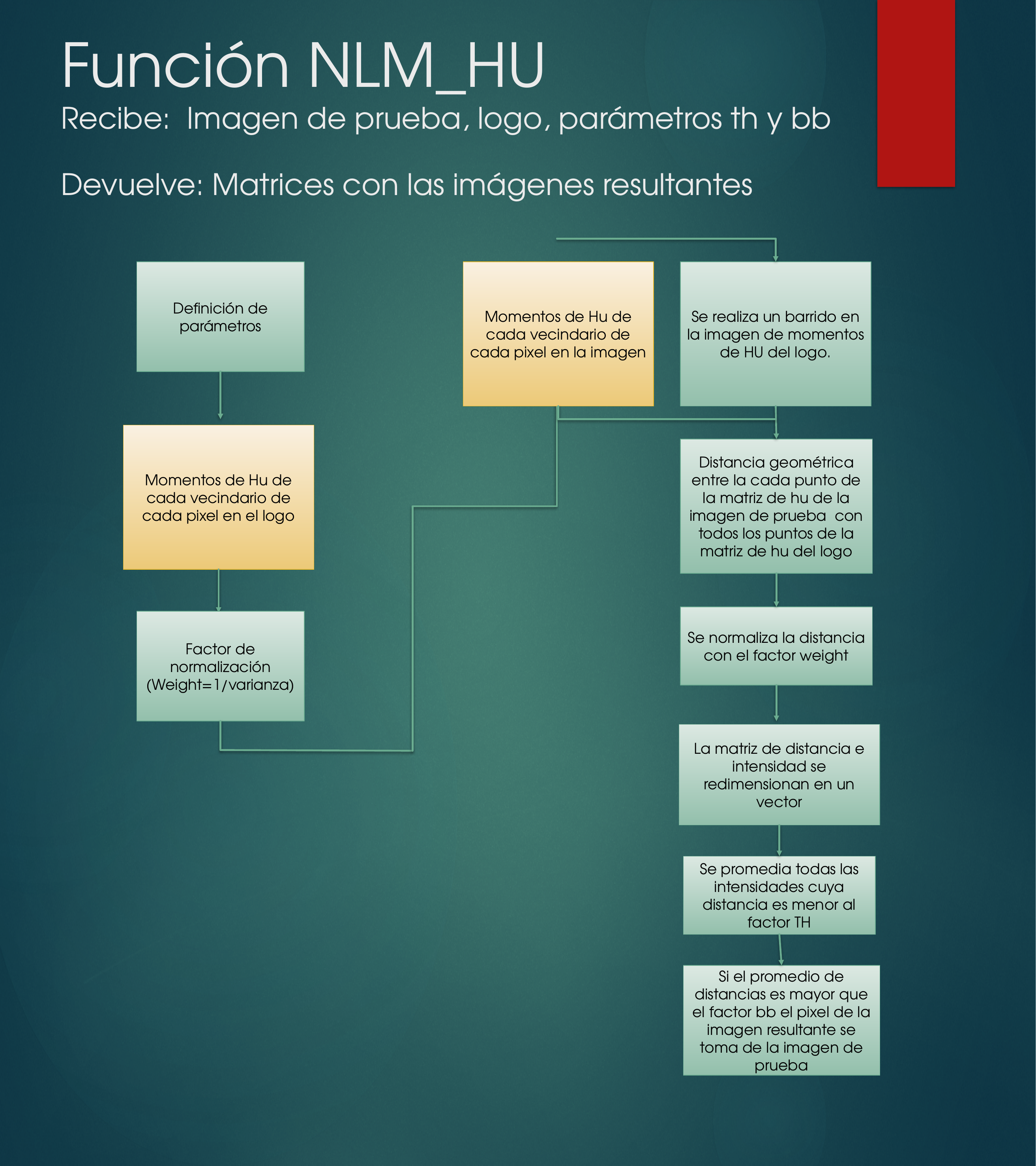

# Función NLM_HU Recibe:  Imagen de prueba, logo, parámetros th y bb Devuelve: Matrices con las imágenes resultantes
Momentos de Hu de cada vecindario de cada pixel en la imagen
Se realiza un barrido en la imagen de momentos de HU del logo.
Definición de parámetros
Momentos de Hu de cada vecindario de cada pixel en el logo
Distancia geométrica entre la cada punto de la matriz de hu de la imagen de prueba  con todos los puntos de la matriz de hu del logo
Se normaliza la distancia con el factor weight
Factor de normalización
(Weight=1/varianza)
La matriz de distancia e intensidad se redimensionan en un vector
Se promedia todas las intensidades cuya distancia es menor al factor TH
Si el promedio de distancias es mayor que el factor bb el pixel de la imagen resultante se toma de la imagen de prueba